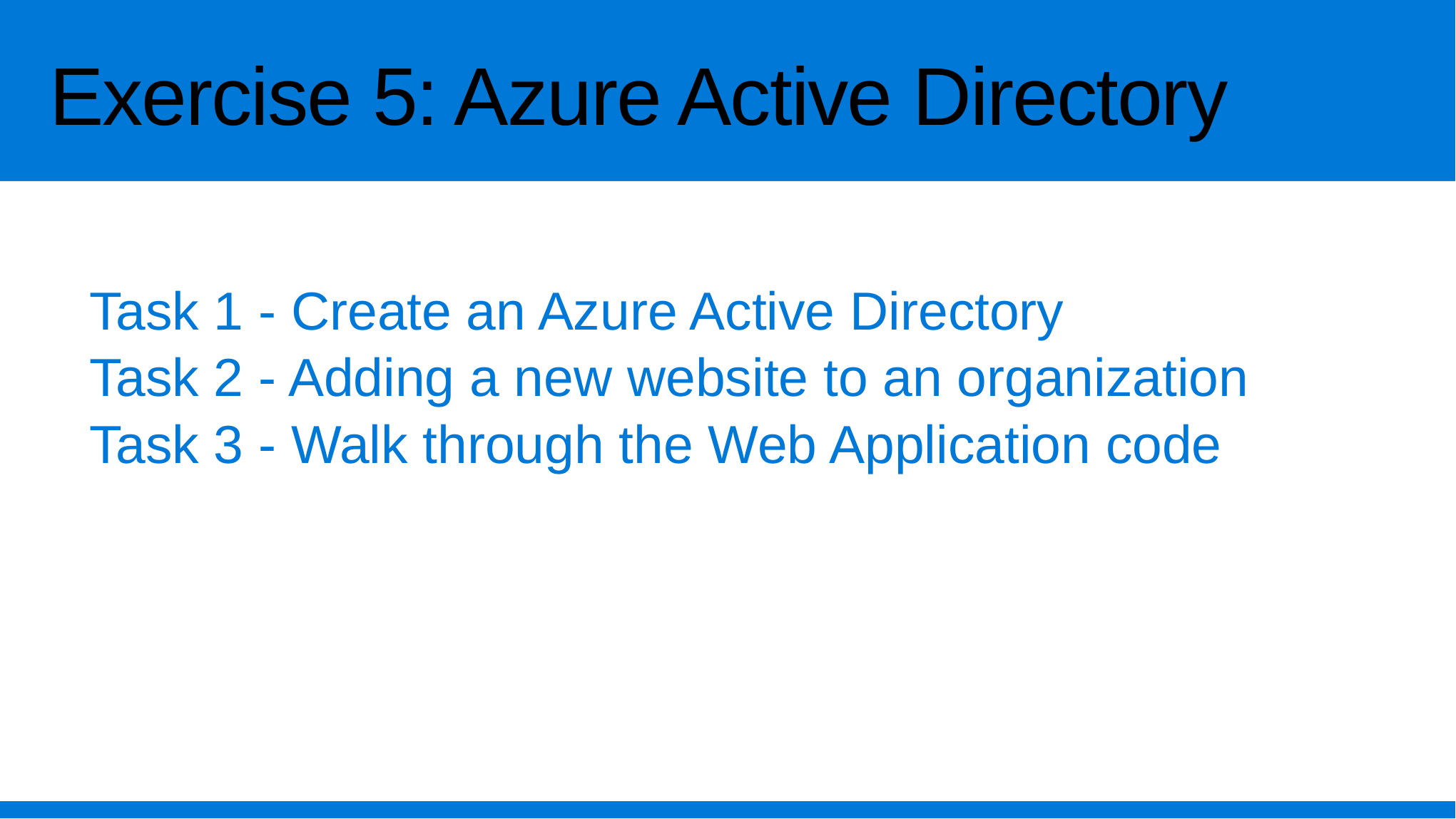

# Exercise 5: Azure Active Directory

Task 1 - Create an Azure Active Directory
Task 2 - Adding a new website to an organization
Task 3 - Walk through the Web Application code